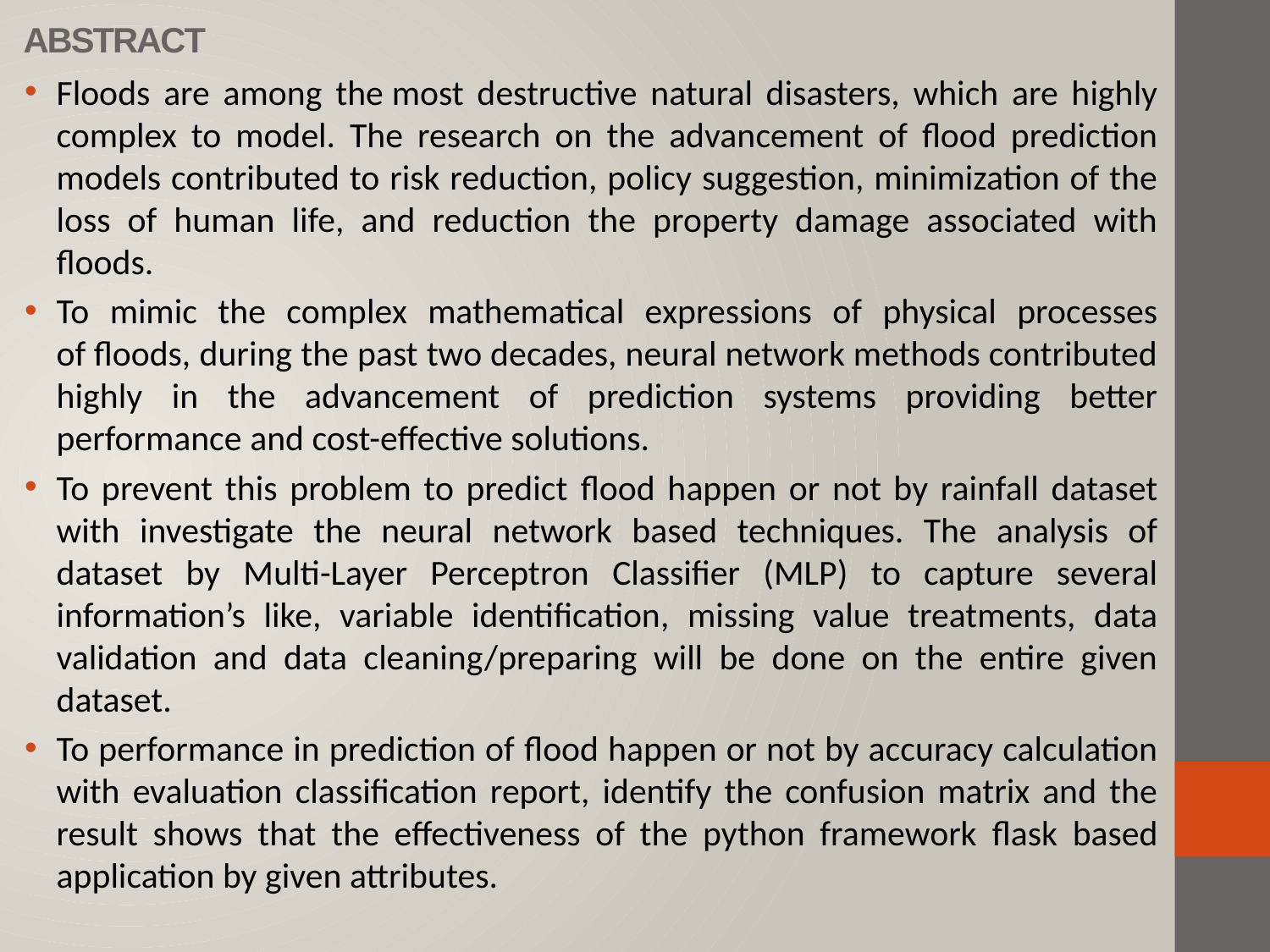

# ABSTRACT
Floods are among the most destructive natural disasters, which are highly complex to model. The research on the advancement of ﬂood prediction models contributed to risk reduction, policy suggestion, minimization of the loss of human life, and reduction the property damage associated with ﬂoods.
To mimic the complex mathematical expressions of physical processes of ﬂoods, during the past two decades, neural network methods contributed highly in the advancement of prediction systems providing better performance and cost-effective solutions.
To prevent this problem to predict flood happen or not by rainfall dataset with investigate the neural network based techniques. The analysis of dataset by Multi-Layer Perceptron Classifier (MLP) to capture several information’s like, variable identification, missing value treatments, data validation and data cleaning/preparing will be done on the entire given dataset.
To performance in prediction of flood happen or not by accuracy calculation with evaluation classification report, identify the confusion matrix and the result shows that the effectiveness of the python framework flask based application by given attributes.